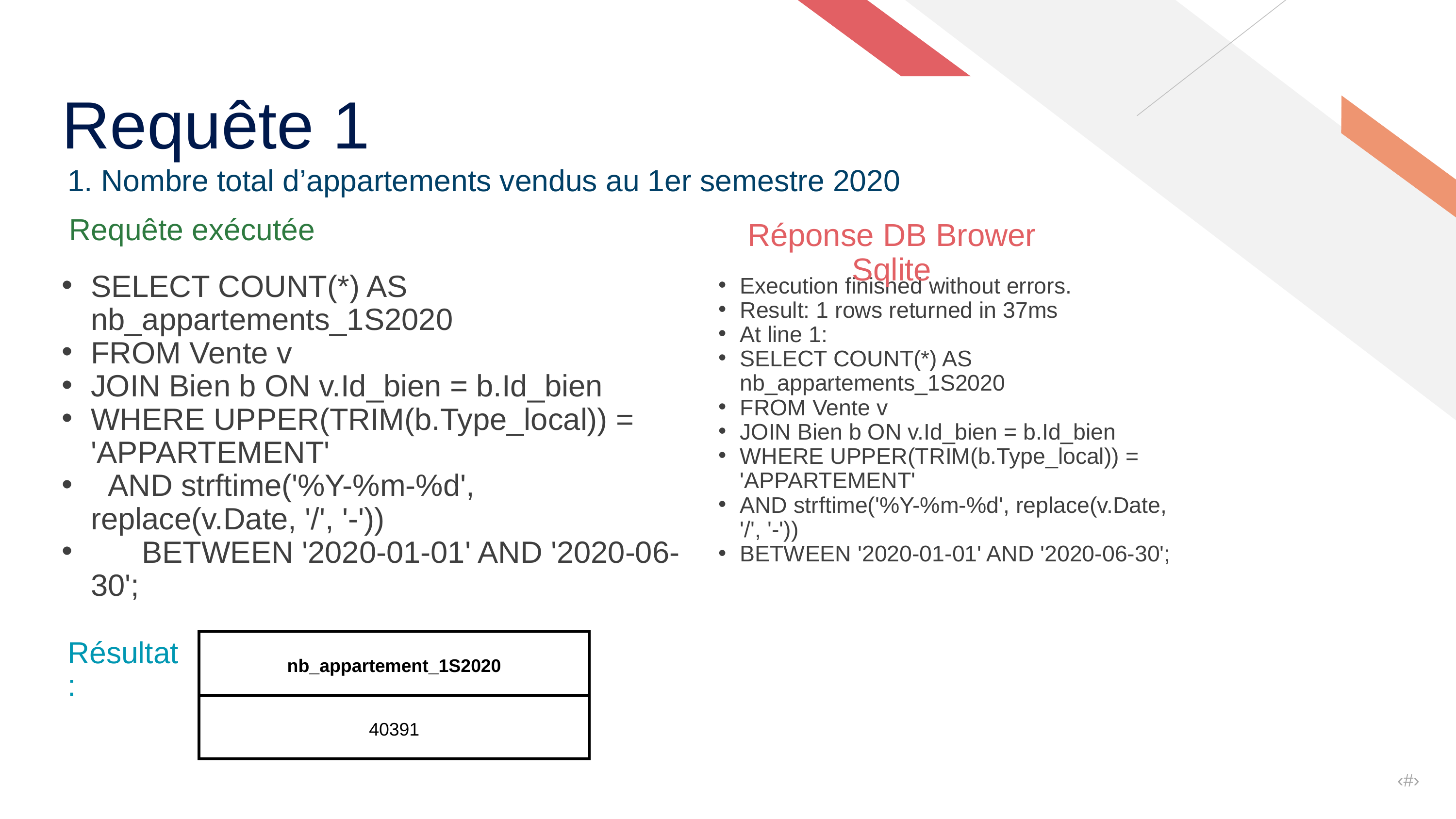

Requête 1

1. Nombre total d’appartements vendus au 1er semestre 2020
Requête exécutée
Réponse DB Brower Sqlite
SELECT COUNT(*) AS nb_appartements_1S2020
FROM Vente v
JOIN Bien b ON v.Id_bien = b.Id_bien
WHERE UPPER(TRIM(b.Type_local)) = 'APPARTEMENT'
  AND strftime('%Y-%m-%d', replace(v.Date, '/', '-'))
      BETWEEN '2020-01-01' AND '2020-06-30';
Execution finished without errors.
Result: 1 rows returned in 37ms
At line 1:
SELECT COUNT(*) AS nb_appartements_1S2020
FROM Vente v
JOIN Bien b ON v.Id_bien = b.Id_bien
WHERE UPPER(TRIM(b.Type_local)) = 'APPARTEMENT'
AND strftime('%Y-%m-%d', replace(v.Date, '/', '-'))
BETWEEN '2020-01-01' AND '2020-06-30';
| nb\_appartement\_1S2020 |
| --- |
| 40391 |
Résultat:

‹#›